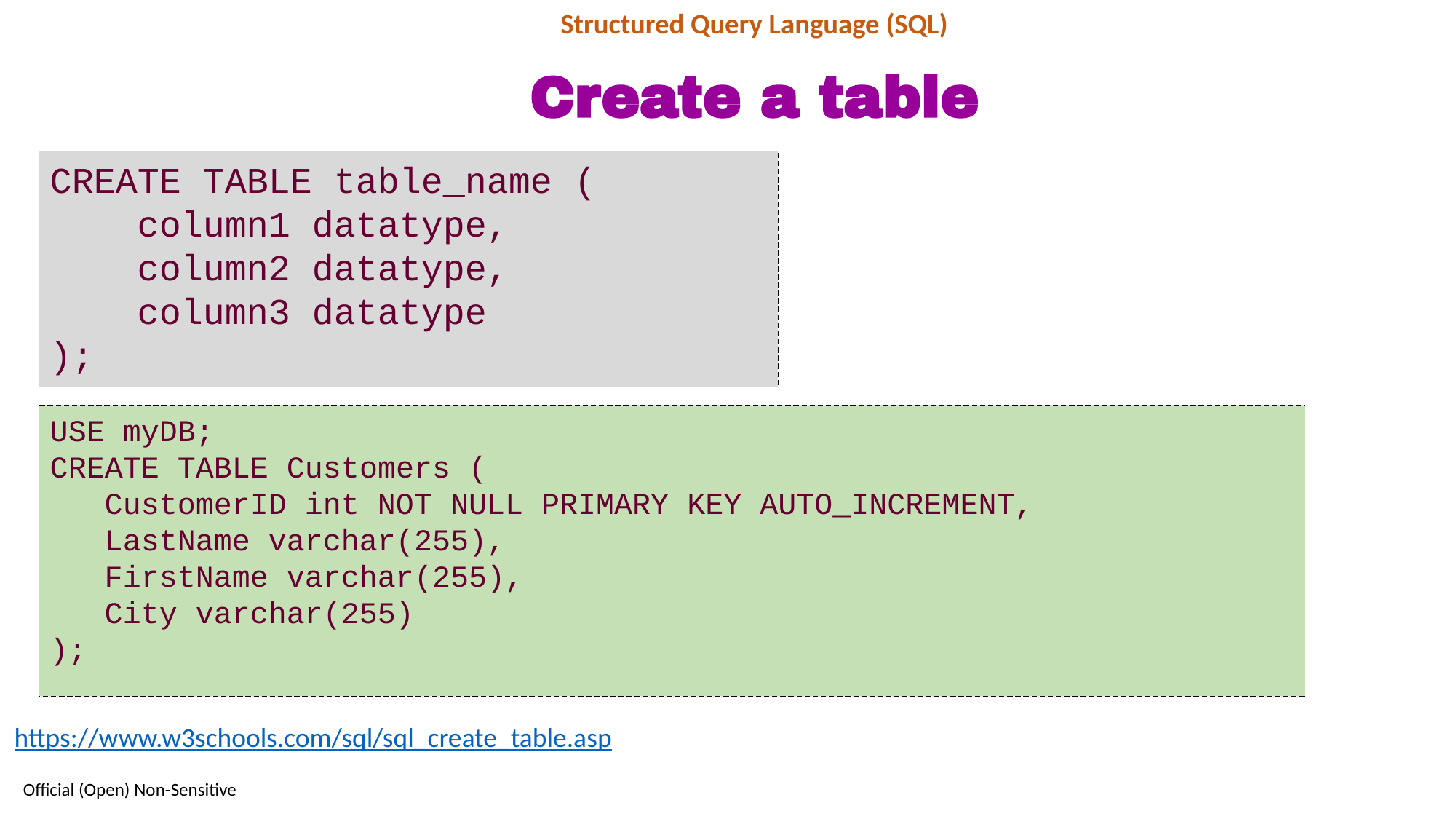

Structured Query Language (SQL)
# Create a table
CREATE TABLE table_name (
    column1 datatype,
    column2 datatype,
    column3 datatype
);
USE myDB;
CREATE TABLE Customers (
   CustomerID int NOT NULL PRIMARY KEY AUTO_INCREMENT,
   LastName varchar(255),
   FirstName varchar(255),
   City varchar(255)
);
https://www.w3schools.com/sql/sql_create_table.asp
25
Official (Open) Non-Sensitive